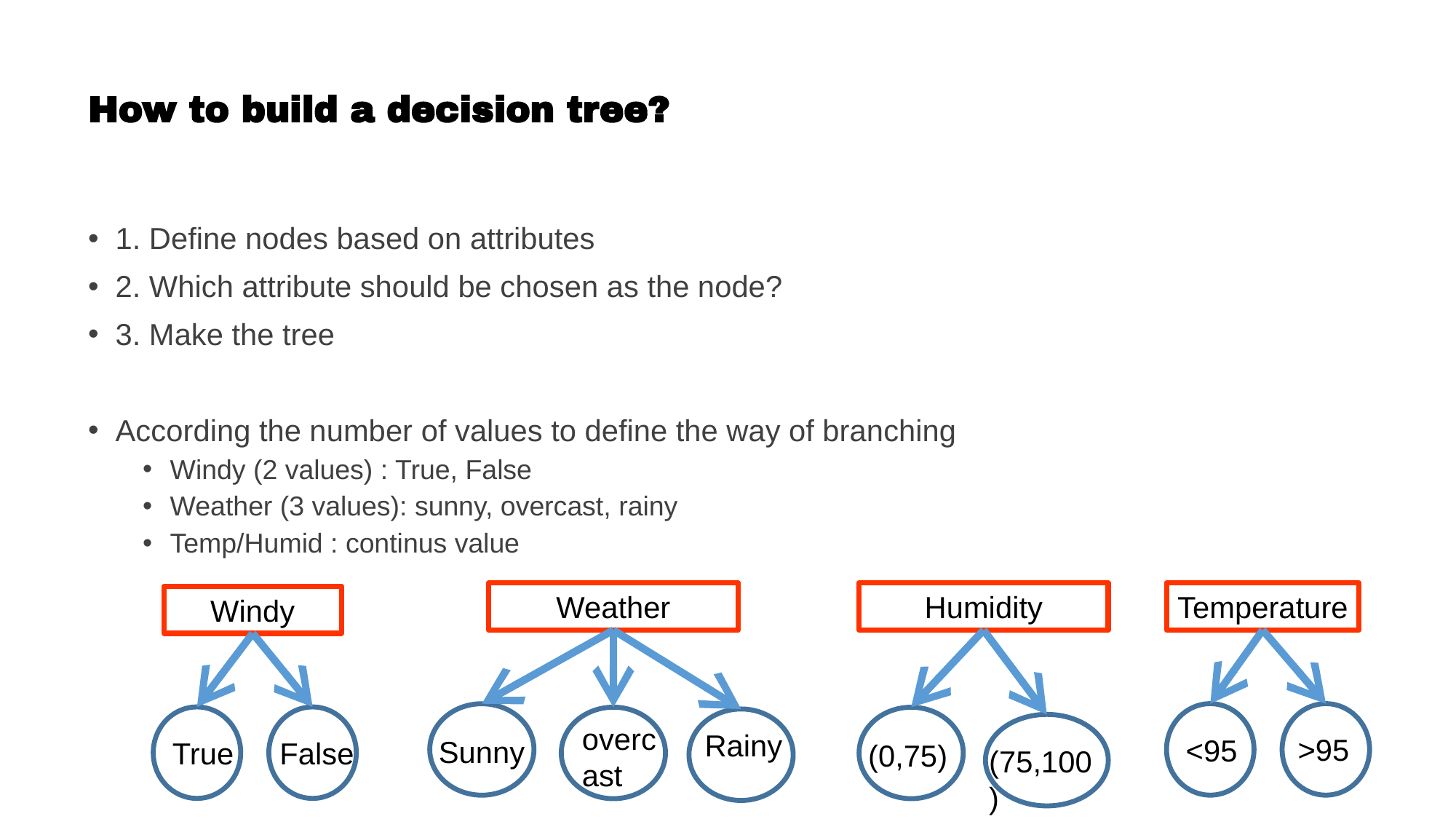

# How to build a decision tree?
1. Define nodes based on attributes
2. Which attribute should be chosen as the node?
3. Make the tree

According the number of values to define the way of branching
Windy (2 values) : True, False
Weather (3 values): sunny, overcast, rainy
Temp/Humid : continus value

Temperature

<95

>95
Weather

Sunny

overcast

Rainy
Humidity
Windy

True

False

(0,75)

(75,100)